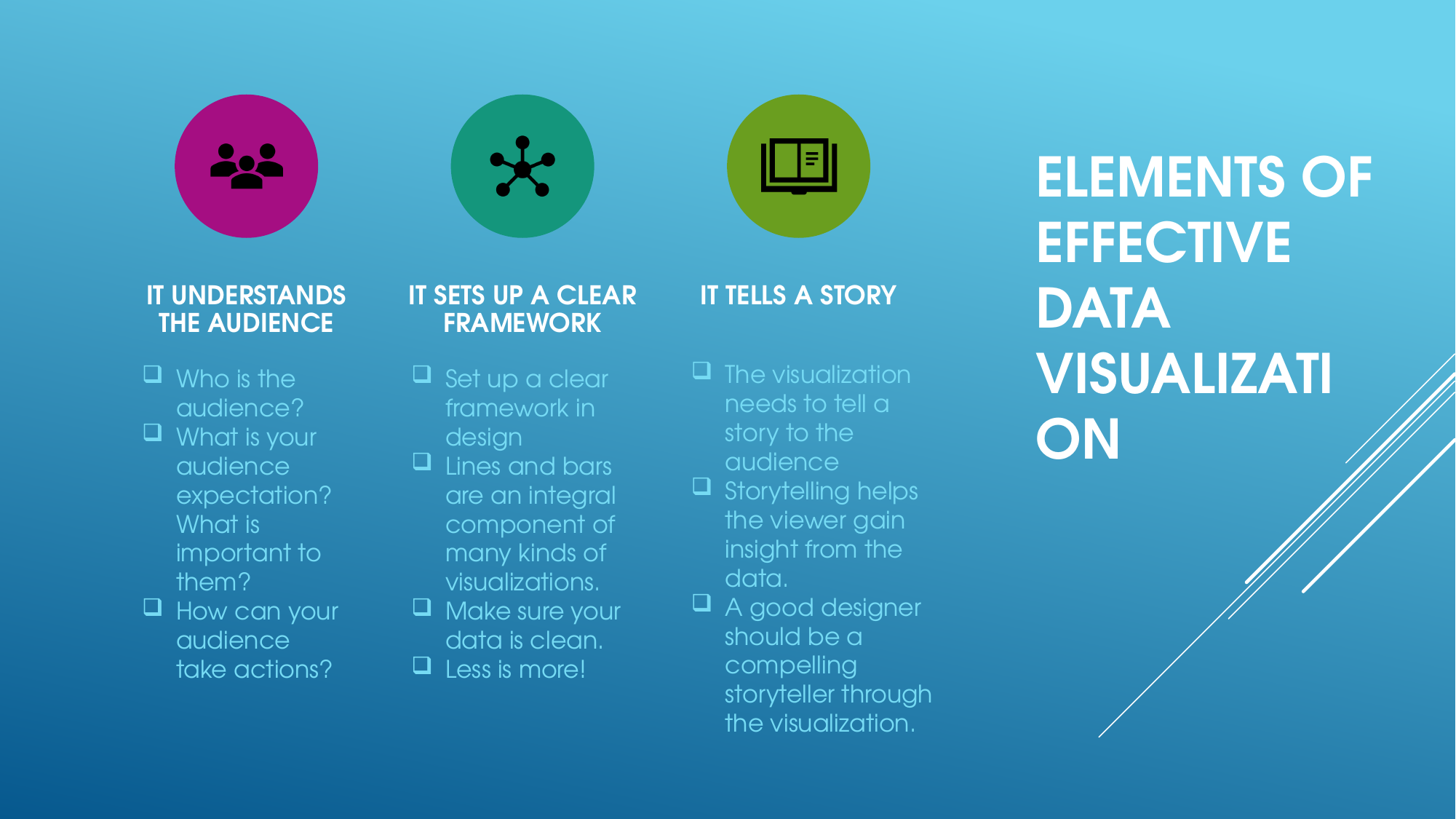

It understands the audience
It sets up a clear framework
It tells a story
Elements of effective data visualization
The visualization needs to tell a story to the audience
Storytelling helps the viewer gain insight from the data.
A good designer should be a compelling storyteller through the visualization.

Who is the audience?
What is your audience expectation? What is important to them?
How can your audience take actions?
Set up a clear framework in design
Lines and bars are an integral component of many kinds of visualizations.
Make sure your data is clean.
Less is more!